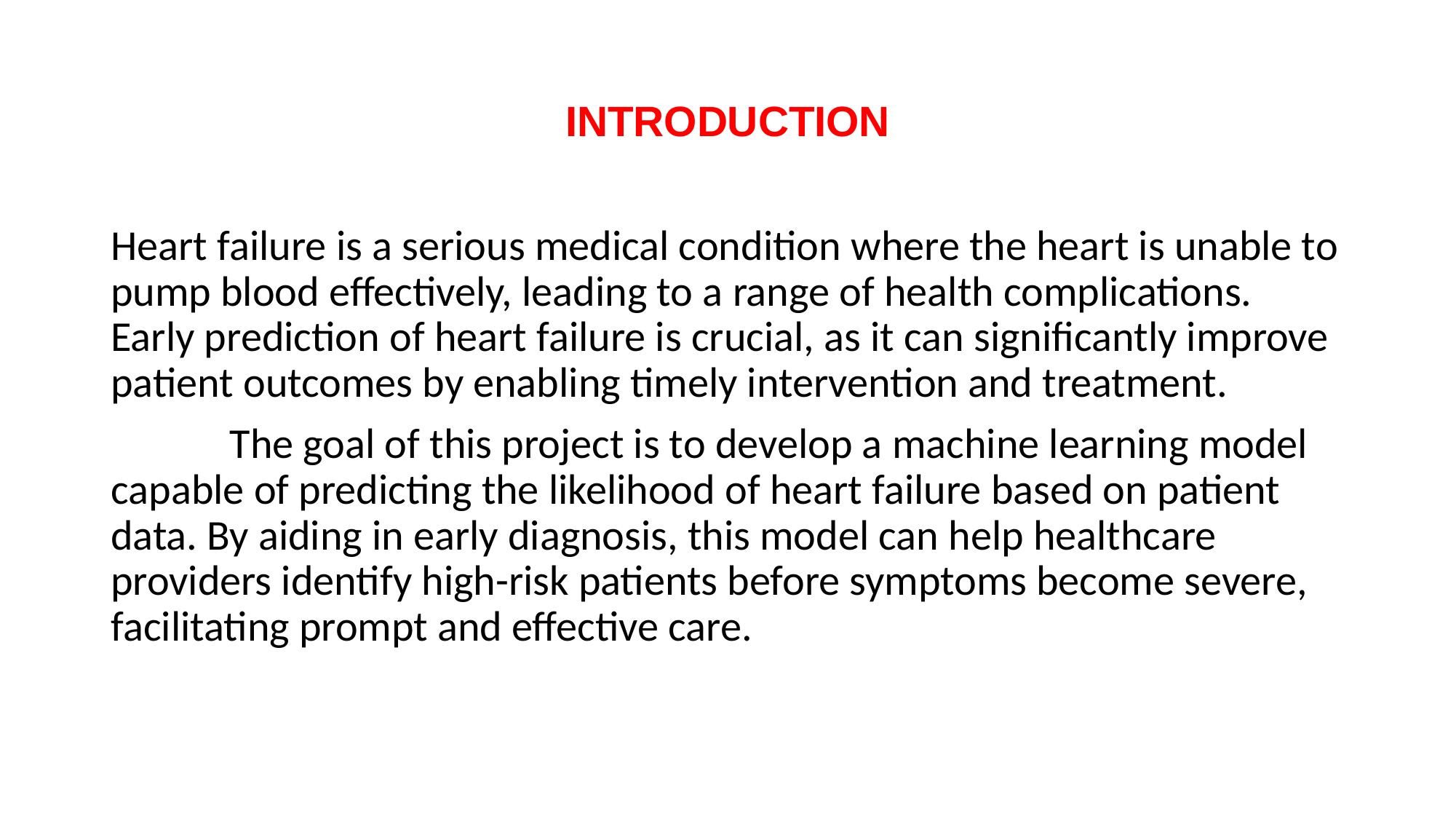

# INTRODUCTION
Heart failure is a serious medical condition where the heart is unable to pump blood effectively, leading to a range of health complications. Early prediction of heart failure is crucial, as it can significantly improve patient outcomes by enabling timely intervention and treatment.
	 The goal of this project is to develop a machine learning model capable of predicting the likelihood of heart failure based on patient data. By aiding in early diagnosis, this model can help healthcare providers identify high-risk patients before symptoms become severe, facilitating prompt and effective care.